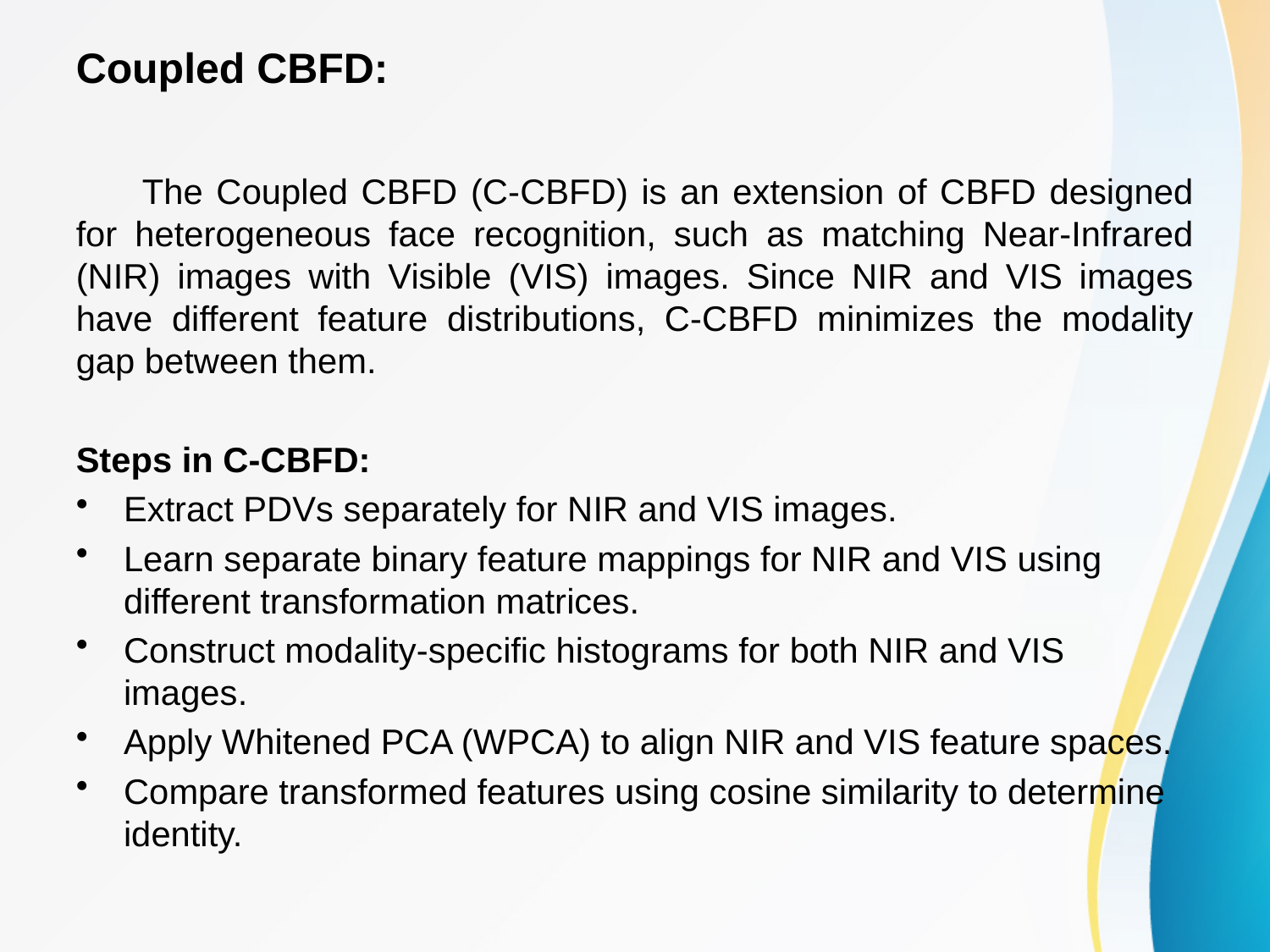

# Coupled CBFD:
     The Coupled CBFD (C-CBFD) is an extension of CBFD designed for heterogeneous face recognition, such as matching Near-Infrared (NIR) images with Visible (VIS) images. Since NIR and VIS images have different feature distributions, C-CBFD minimizes the modality gap between them.

Steps in C-CBFD:
Extract PDVs separately for NIR and VIS images.
Learn separate binary feature mappings for NIR and VIS using different transformation matrices.
Construct modality-specific histograms for both NIR and VIS images.
Apply Whitened PCA (WPCA) to align NIR and VIS feature spaces.
Compare transformed features using cosine similarity to determine identity.